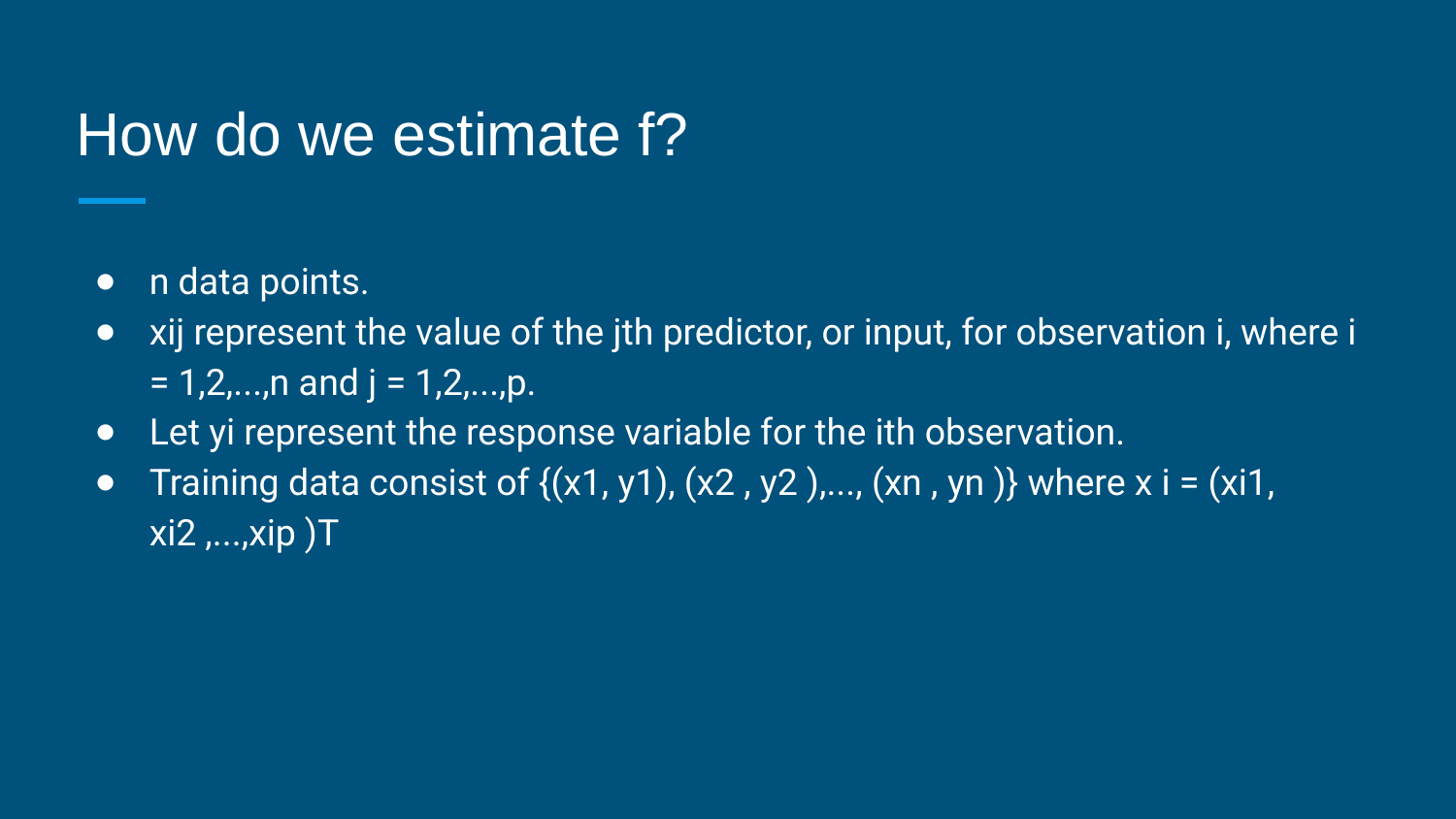

# How do we estimate f?
n data points.
xij represent the value of the jth predictor, or input, for observation i, where i = 1,2,...,n and j = 1,2,...,p.
Let yi represent the response variable for the ith observation.
Training data consist of {(x1, y1), (x2 , y2 ),..., (xn , yn )} where x i = (xi1, xi2 ,...,xip )T